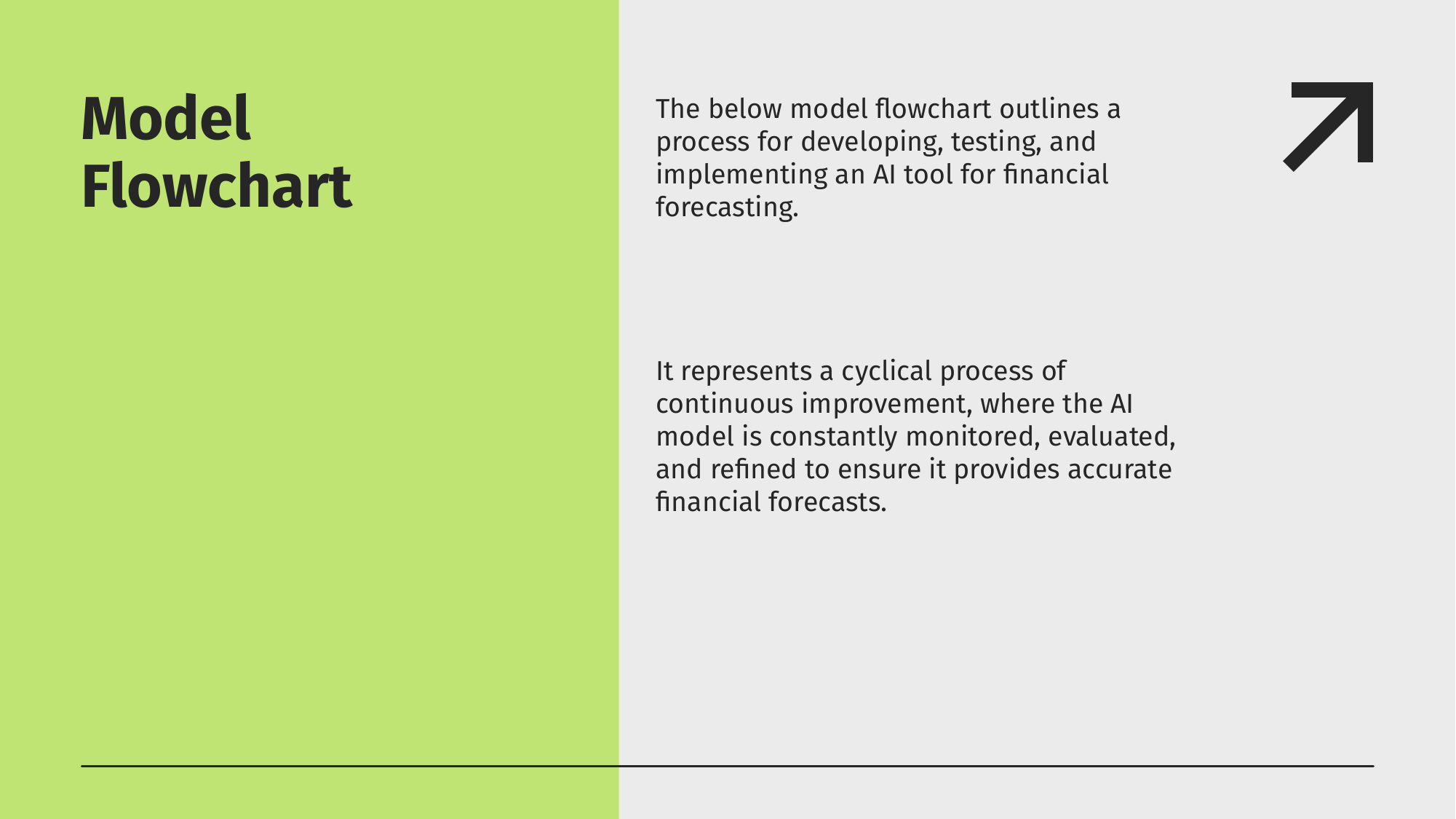

# Model Flowchart
The below model flowchart outlines a process for developing, testing, and implementing an AI tool for financial forecasting.

It represents a cyclical process of continuous improvement, where the AI model is constantly monitored, evaluated, and refined to ensure it provides accurate financial forecasts.